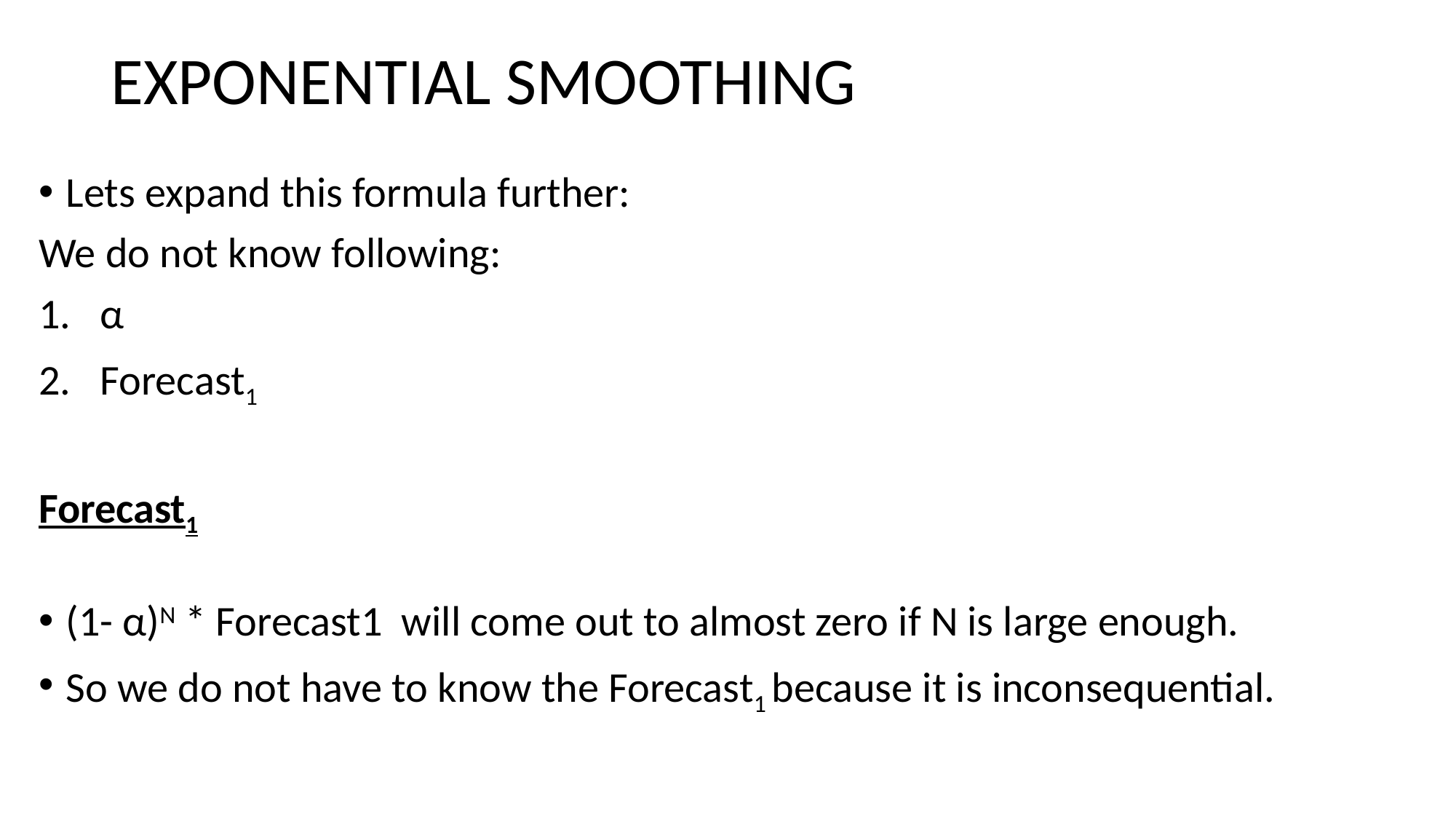

# EXPONENTIAL SMOOTHING
Lets expand this formula further:
We do not know following:
α
Forecast1

Forecast1

(1- α)N * Forecast1  will come out to almost zero if N is large enough.
So we do not have to know the Forecast1 because it is inconsequential.